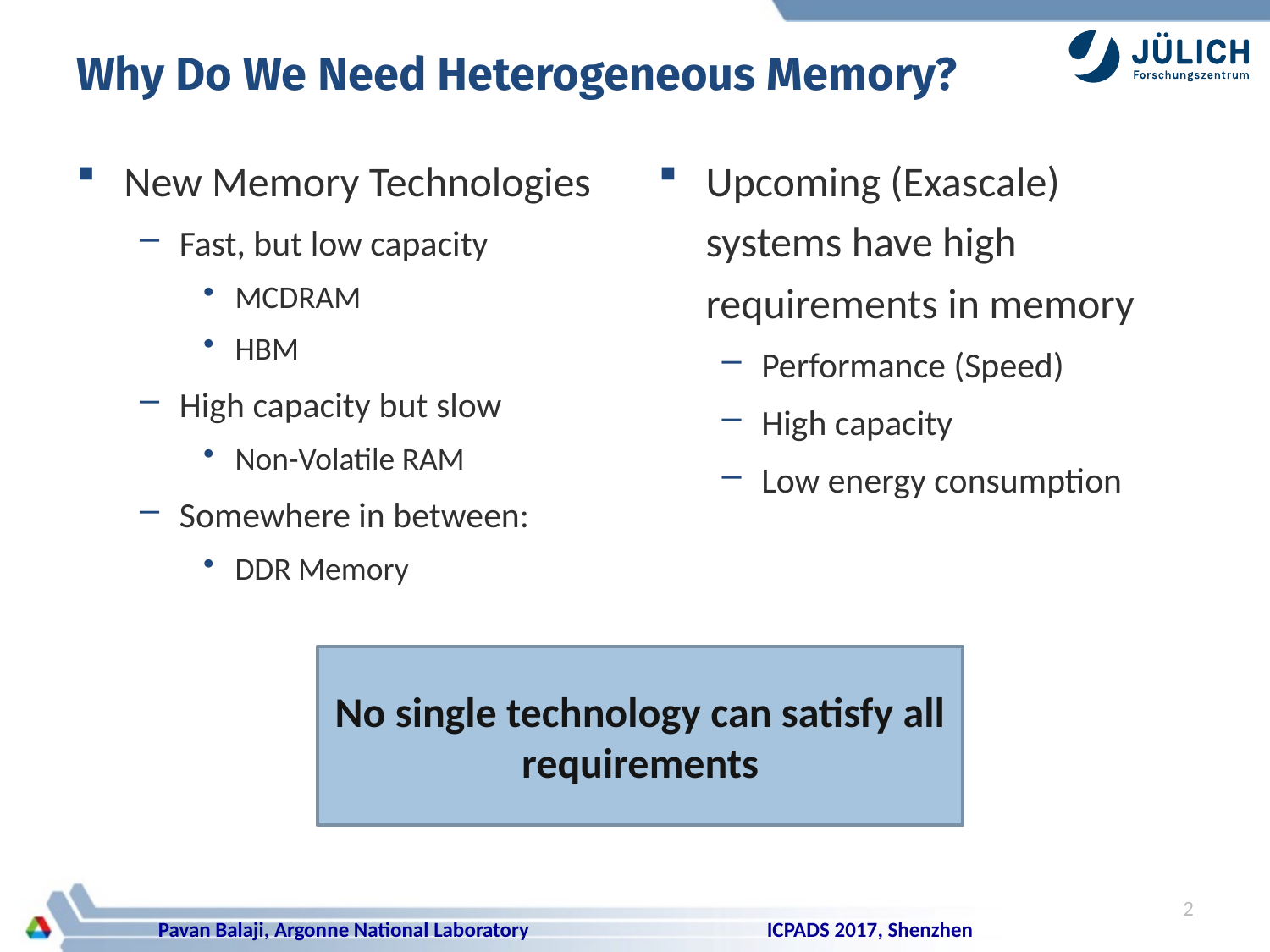

# Why Do We Need Heterogeneous Memory?
New Memory Technologies
Fast, but low capacity
MCDRAM
HBM
High capacity but slow
Non-Volatile RAM
Somewhere in between:
DDR Memory

Upcoming (Exascale) systems have high requirements in memory
Performance (Speed)
High capacity
Low energy consumption

No single technology can satisfy all requirements
2
ICPADS 2017, Shenzhen